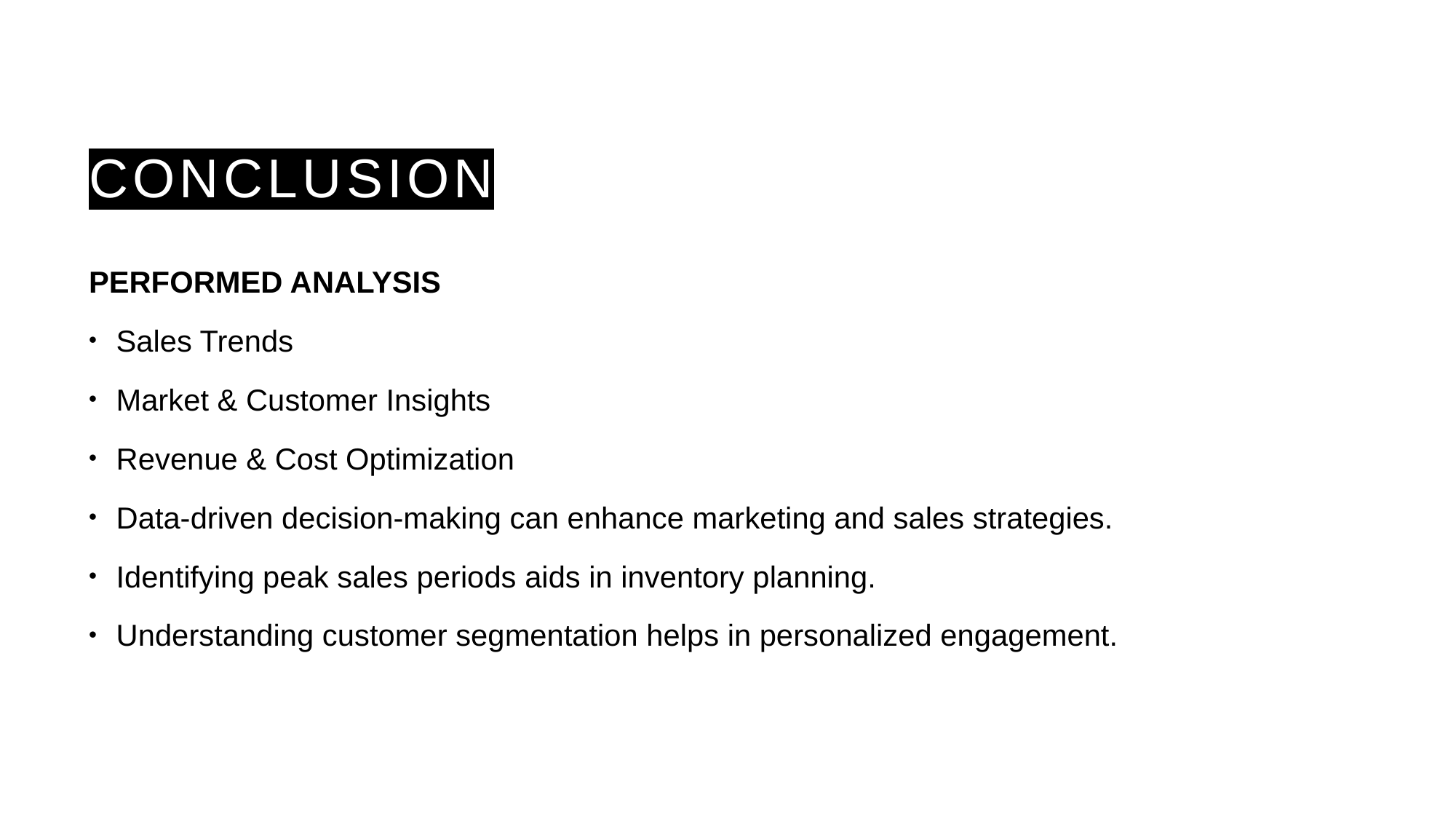

# CONCLUSION
PERFORMED ANALYSIS
Sales Trends
Market & Customer Insights
Revenue & Cost Optimization
Data-driven decision-making can enhance marketing and sales strategies.
Identifying peak sales periods aids in inventory planning.
Understanding customer segmentation helps in personalized engagement.